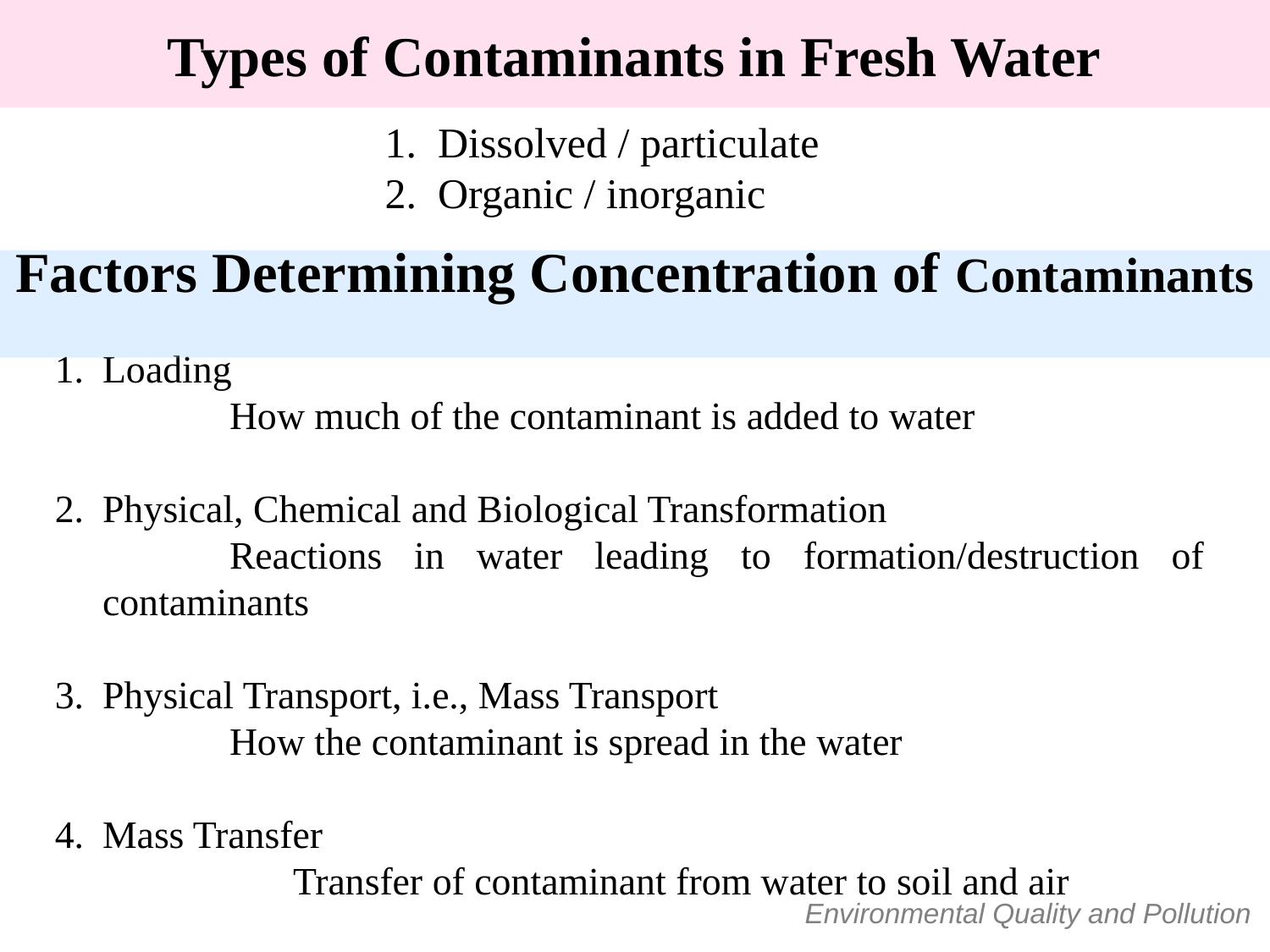

# Types of Contaminants in Fresh Water

	1.  Dissolved / particulate
	2.  Organic / inorganic

Loading
		How much of the contaminant is added to water

Physical, Chemical and Biological Transformation
		Reactions in water leading to formation/destruction of contaminants

Physical Transport, i.e., Mass Transport
		How the contaminant is spread in the water

Mass Transfer
		Transfer of contaminant from water to soil and air
Factors Determining Concentration of Contaminants